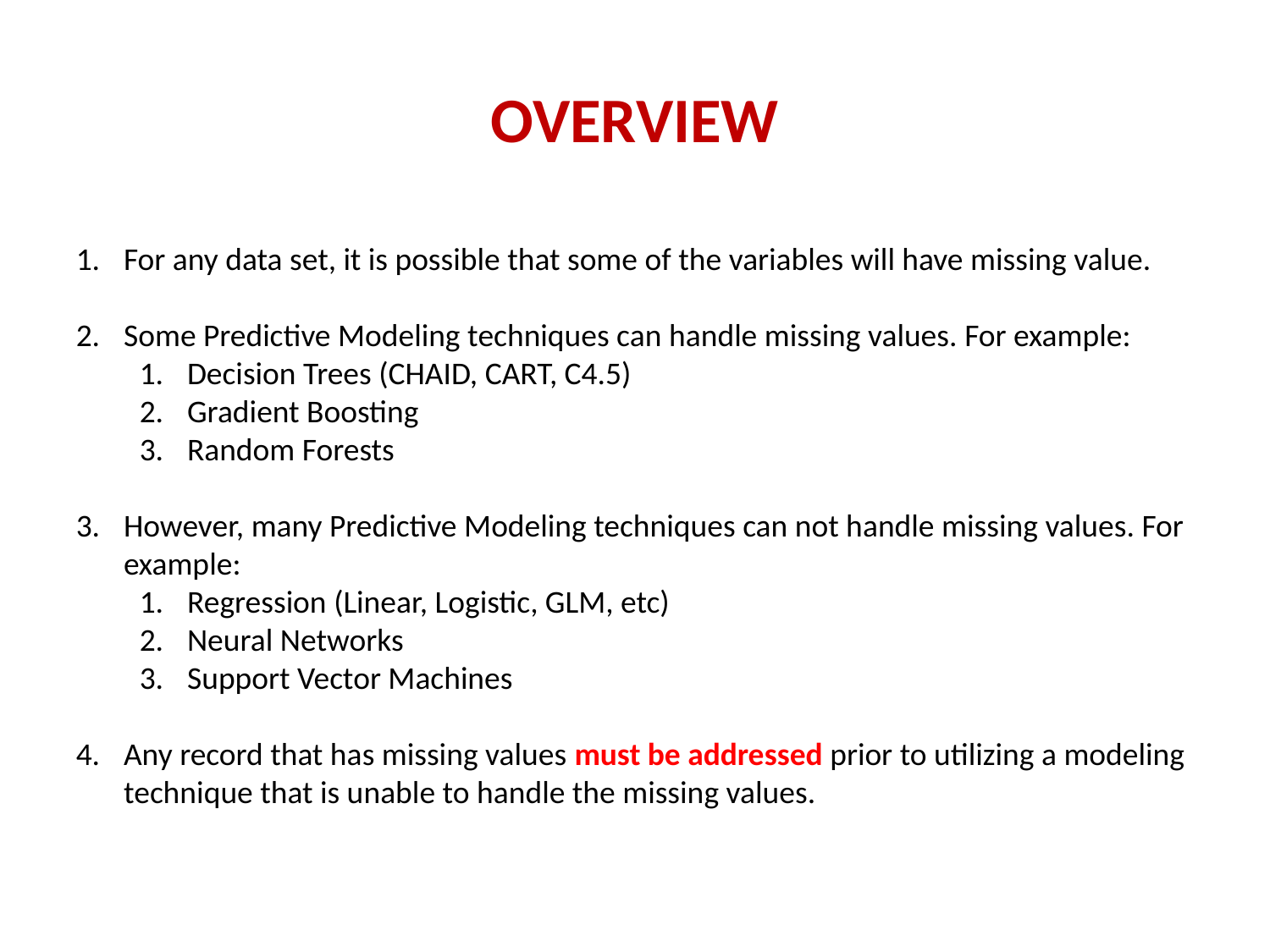

# OVERVIEW
For any data set, it is possible that some of the variables will have missing value.

Some Predictive Modeling techniques can handle missing values. For example:
Decision Trees (CHAID, CART, C4.5)
Gradient Boosting
Random Forests

However, many Predictive Modeling techniques can not handle missing values. For example:
Regression (Linear, Logistic, GLM, etc)
Neural Networks
Support Vector Machines

Any record that has missing values must be addressed prior to utilizing a modeling technique that is unable to handle the missing values.